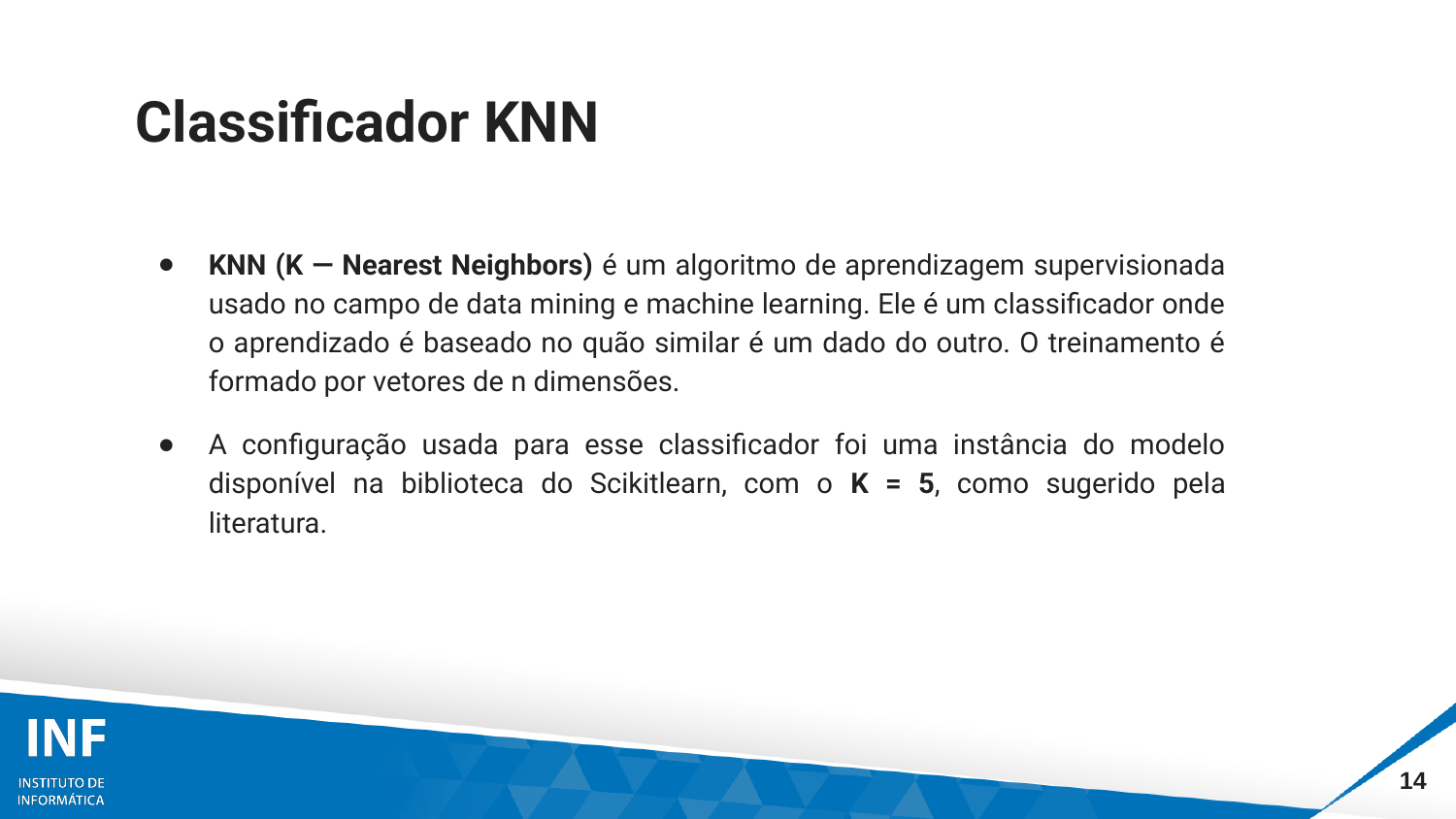

# Classificador KNN
KNN (K — Nearest Neighbors) é um algoritmo de aprendizagem supervisionada usado no campo de data mining e machine learning. Ele é um classificador onde o aprendizado é baseado no quão similar é um dado do outro. O treinamento é formado por vetores de n dimensões.
A configuração usada para esse classificador foi uma instância do modelo disponível na biblioteca do Scikitlearn, com o K = 5, como sugerido pela literatura.
14